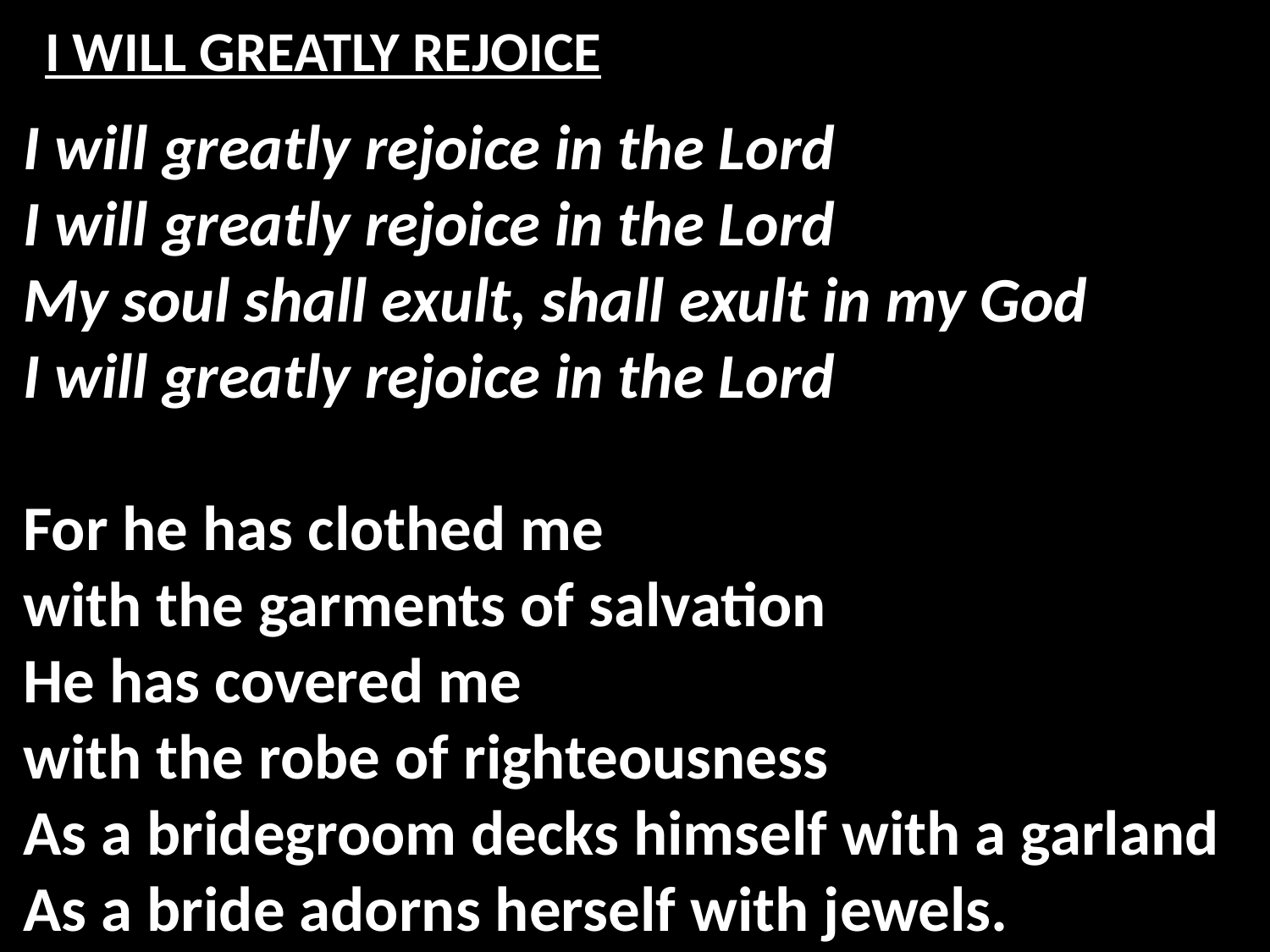

# I WILL GREATLY REJOICE
I will greatly rejoice in the Lord
I will greatly rejoice in the Lord
My soul shall exult, shall exult in my God
I will greatly rejoice in the Lord

For he has clothed me
with the garments of salvation
He has covered me
with the robe of righteousness
As a bridegroom decks himself with a garland
As a bride adorns herself with jewels.